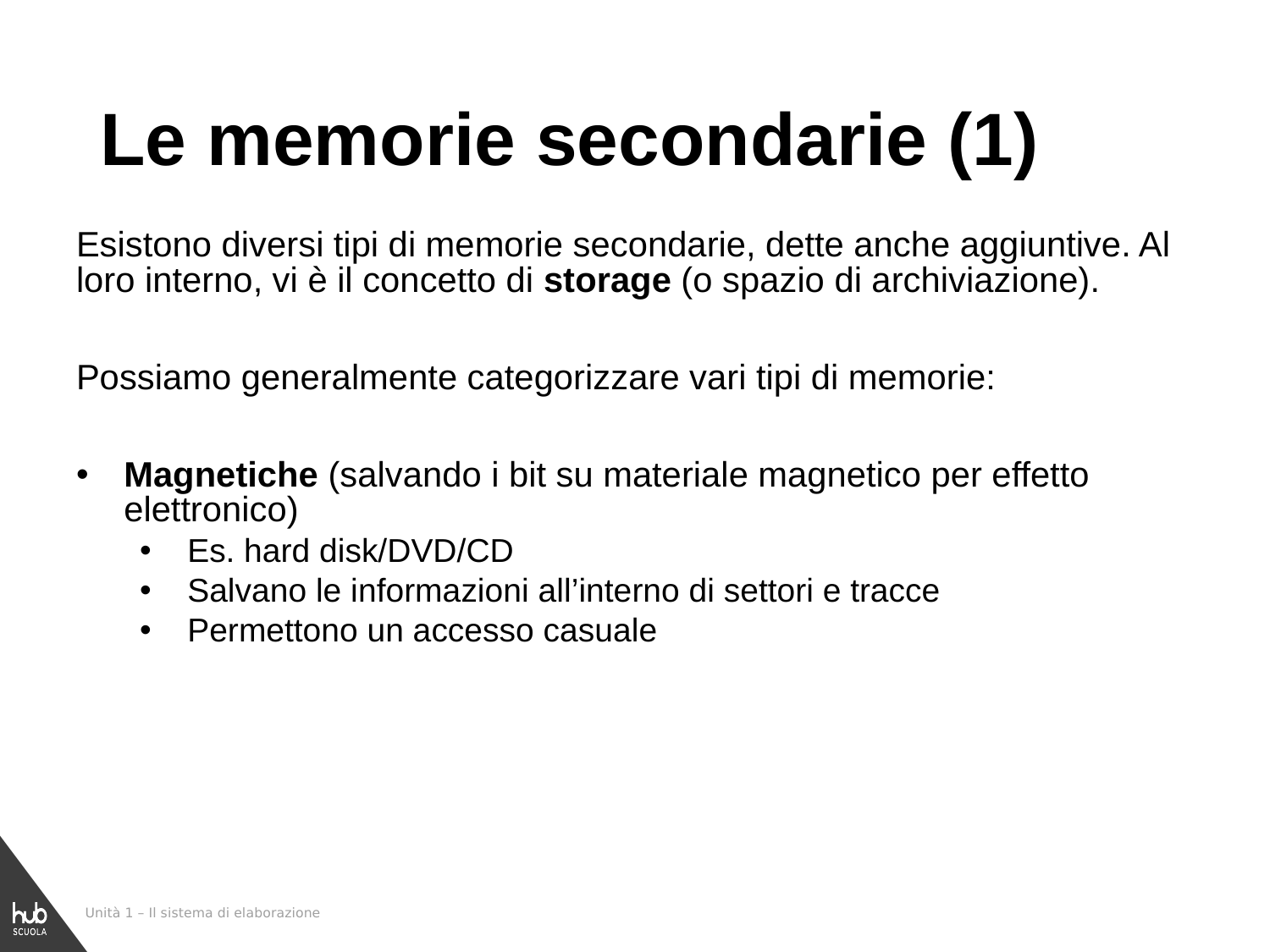

# Le memorie secondarie (1)
Esistono diversi tipi di memorie secondarie, dette anche aggiuntive. Al loro interno, vi è il concetto di storage (o spazio di archiviazione).

Possiamo generalmente categorizzare vari tipi di memorie:

Magnetiche (salvando i bit su materiale magnetico per effetto elettronico)
Es. hard disk/DVD/CD
Salvano le informazioni all’interno di settori e tracce
Permettono un accesso casuale